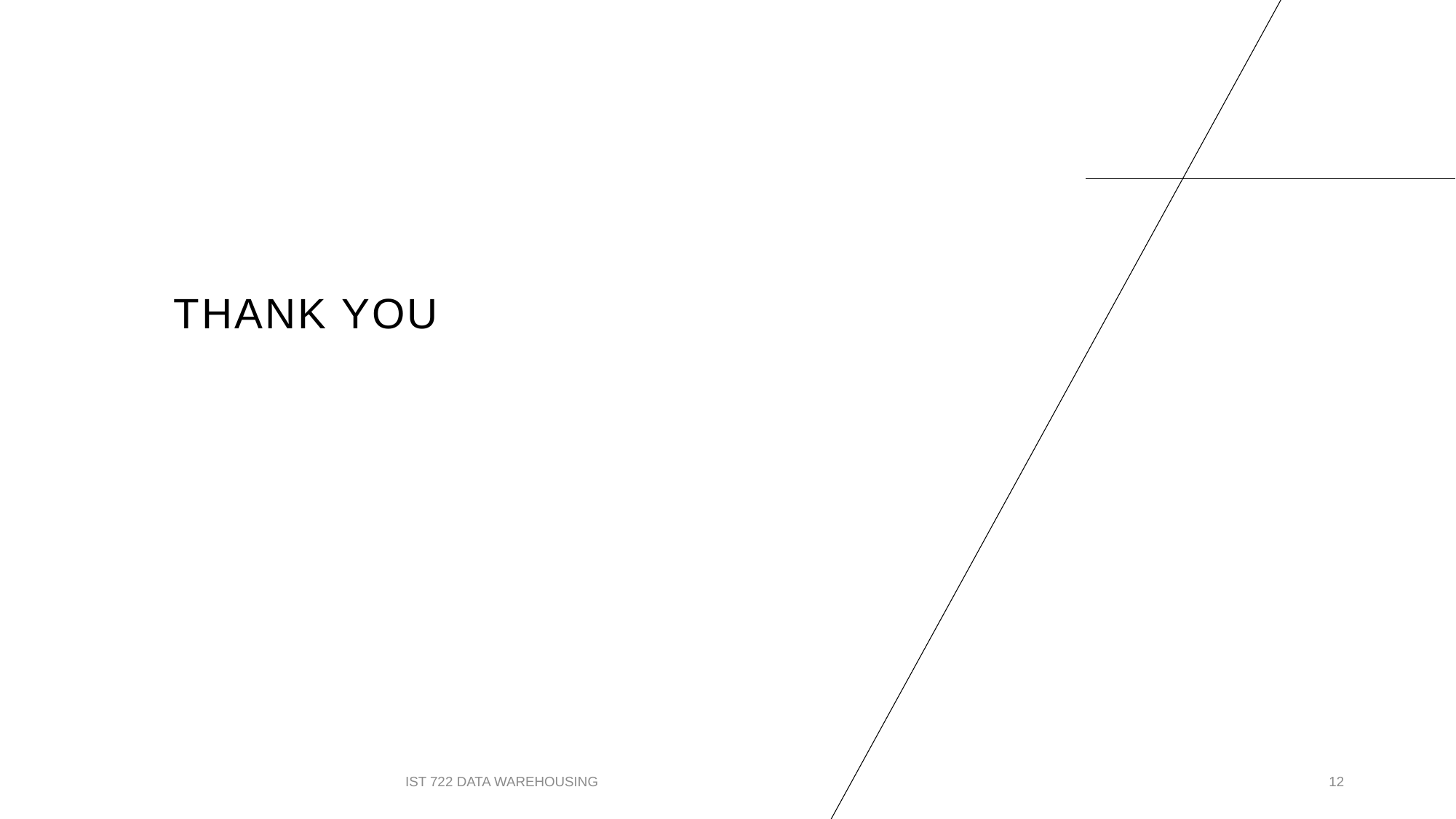

# THANK YOU
IST 722 DATA WAREHOUSING
12